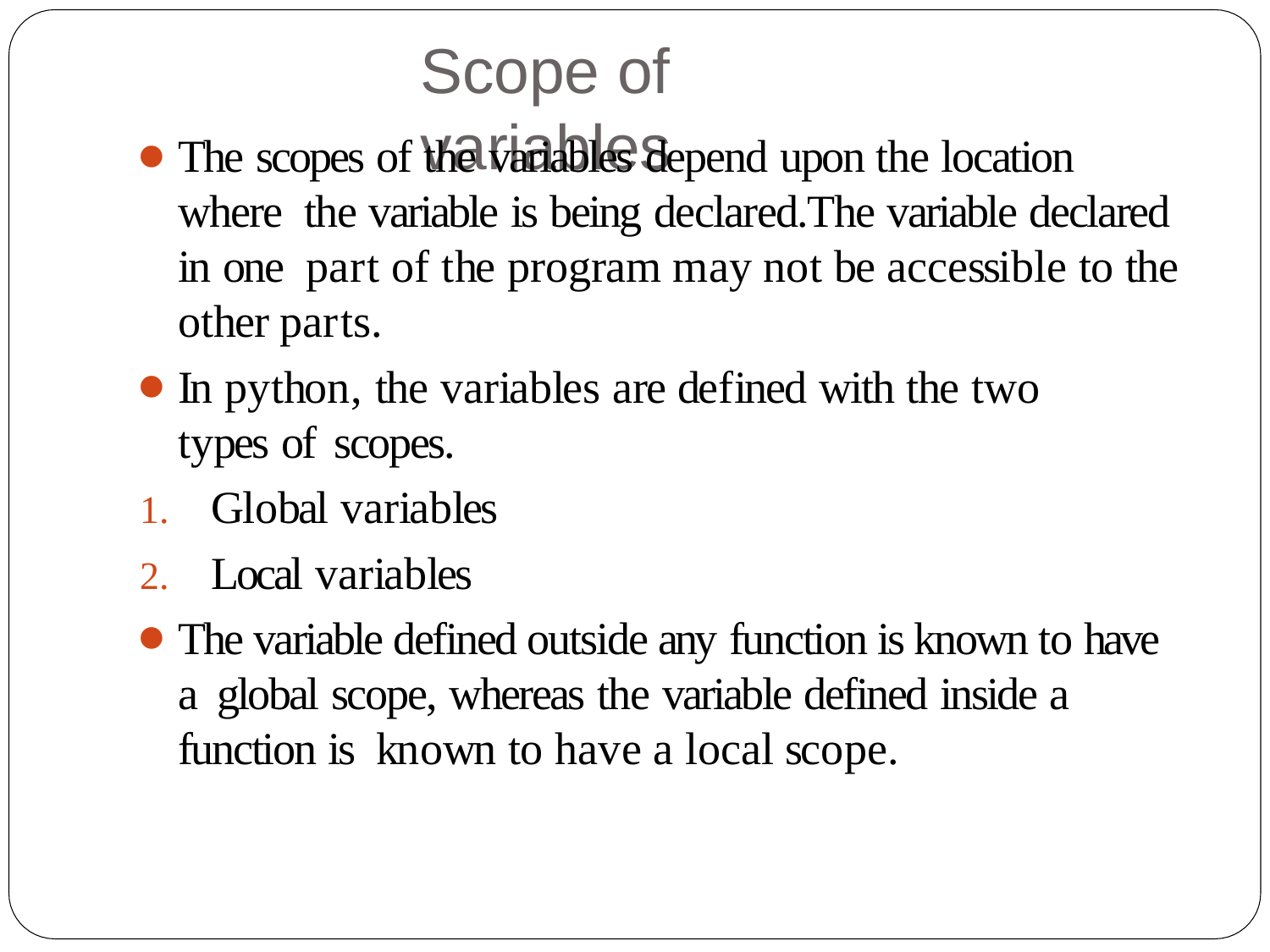

# Scope of variables
The scopes of the variables depend upon the location where  the variable is being declared.The variable declared in one  part of the program may not be accessible to the other parts.
In python, the variables are defined with the two types of  scopes.
Global variables
Local variables
The variable defined outside any function is known to have a  global scope, whereas the variable defined inside a function is  known to have a local scope.